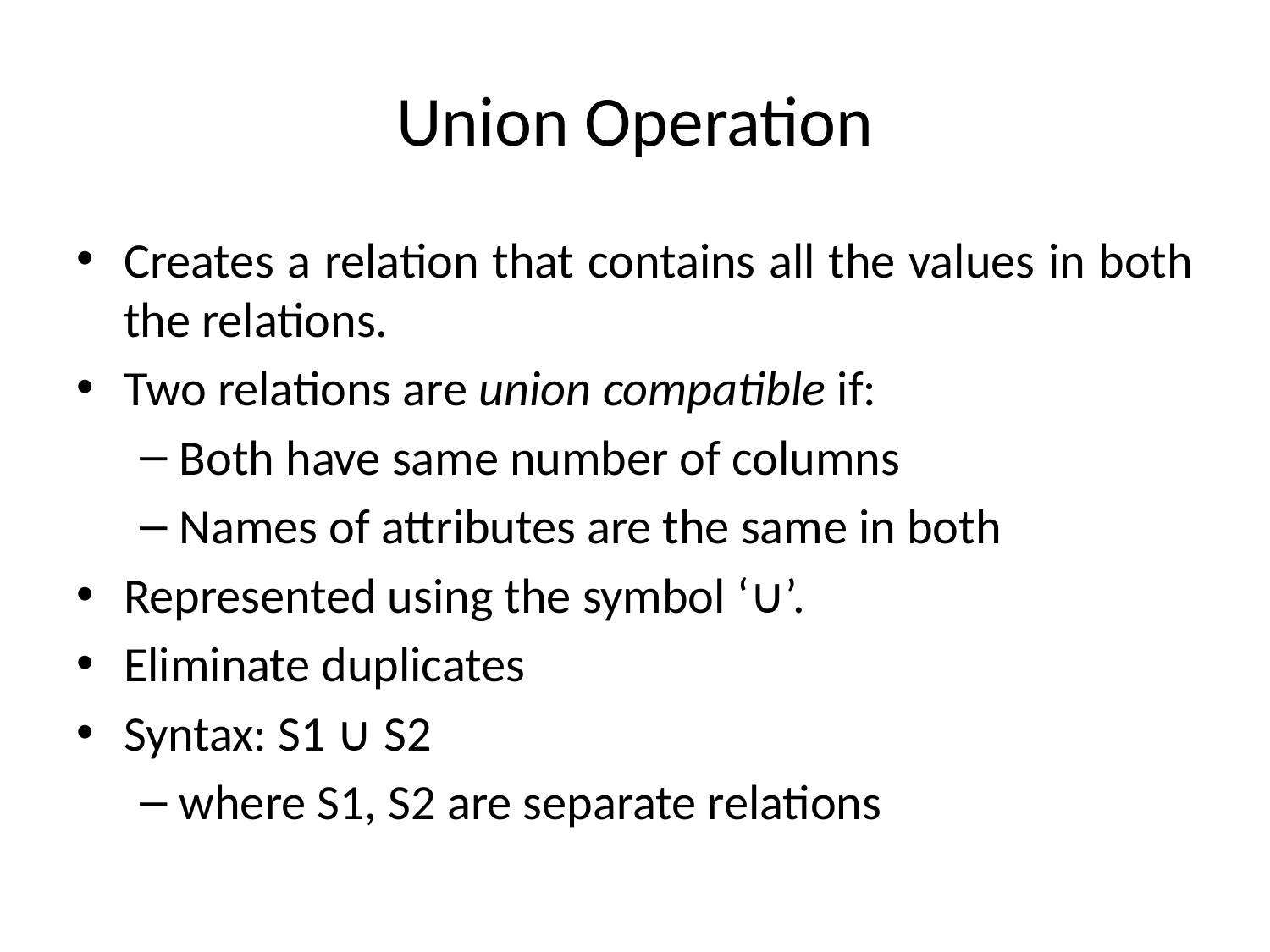

# Union Operation
Creates a relation that contains all the values in both the relations.
Two relations are union compatible if:
Both have same number of columns
Names of attributes are the same in both
Represented using the symbol ‘∪’.
Eliminate duplicates
Syntax: S1 ∪ S2
where S1, S2 are separate relations